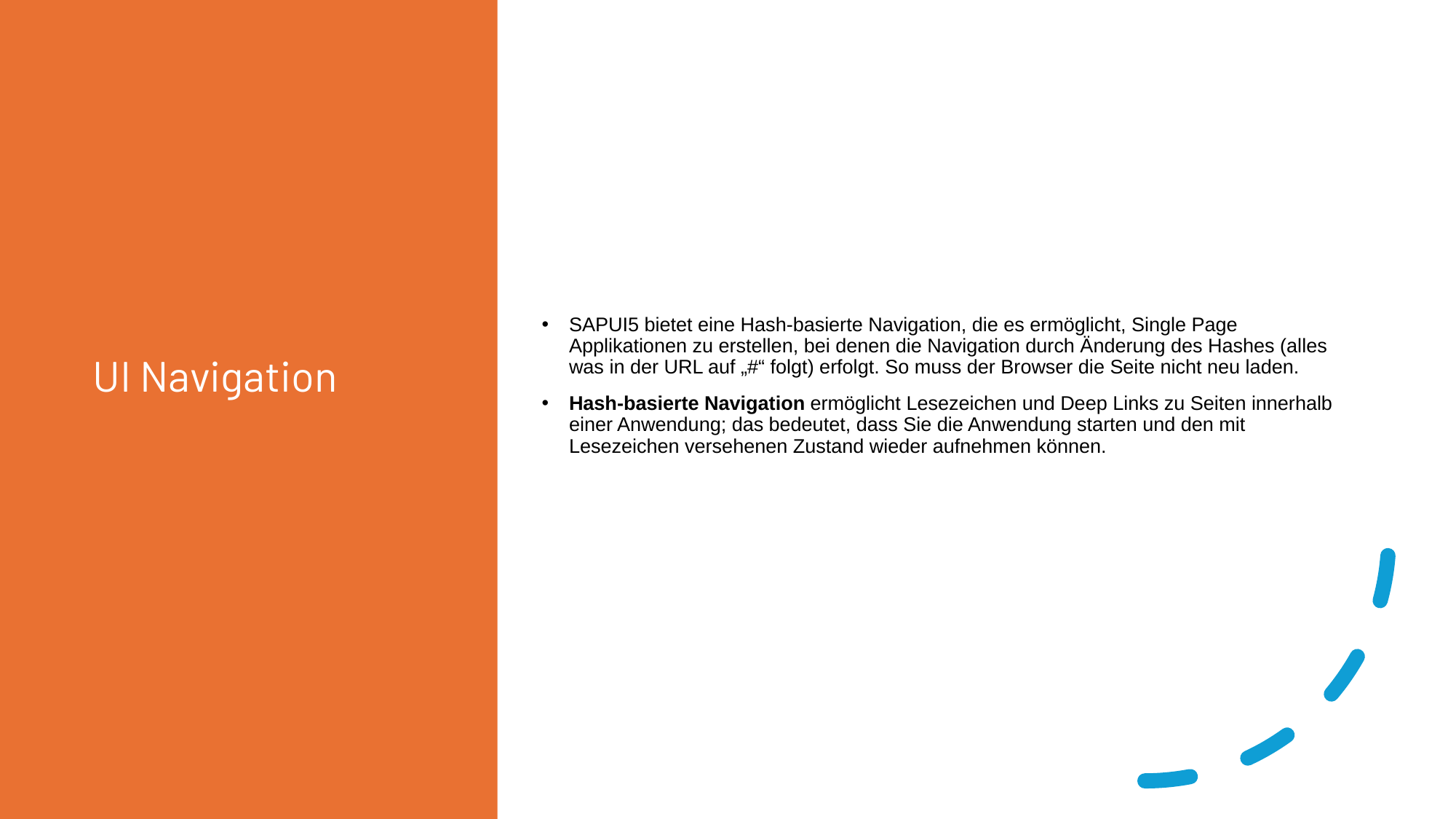

# UI Navigation
SAPUI5 bietet eine Hash-basierte Navigation, die es ermöglicht, Single Page Applikationen zu erstellen, bei denen die Navigation durch Änderung des Hashes (alles was in der URL auf „#“ folgt) erfolgt. So muss der Browser die Seite nicht neu laden.
Hash-basierte Navigation ermöglicht Lesezeichen und Deep Links zu Seiten innerhalb einer Anwendung; das bedeutet, dass Sie die Anwendung starten und den mit Lesezeichen versehenen Zustand wieder aufnehmen können.